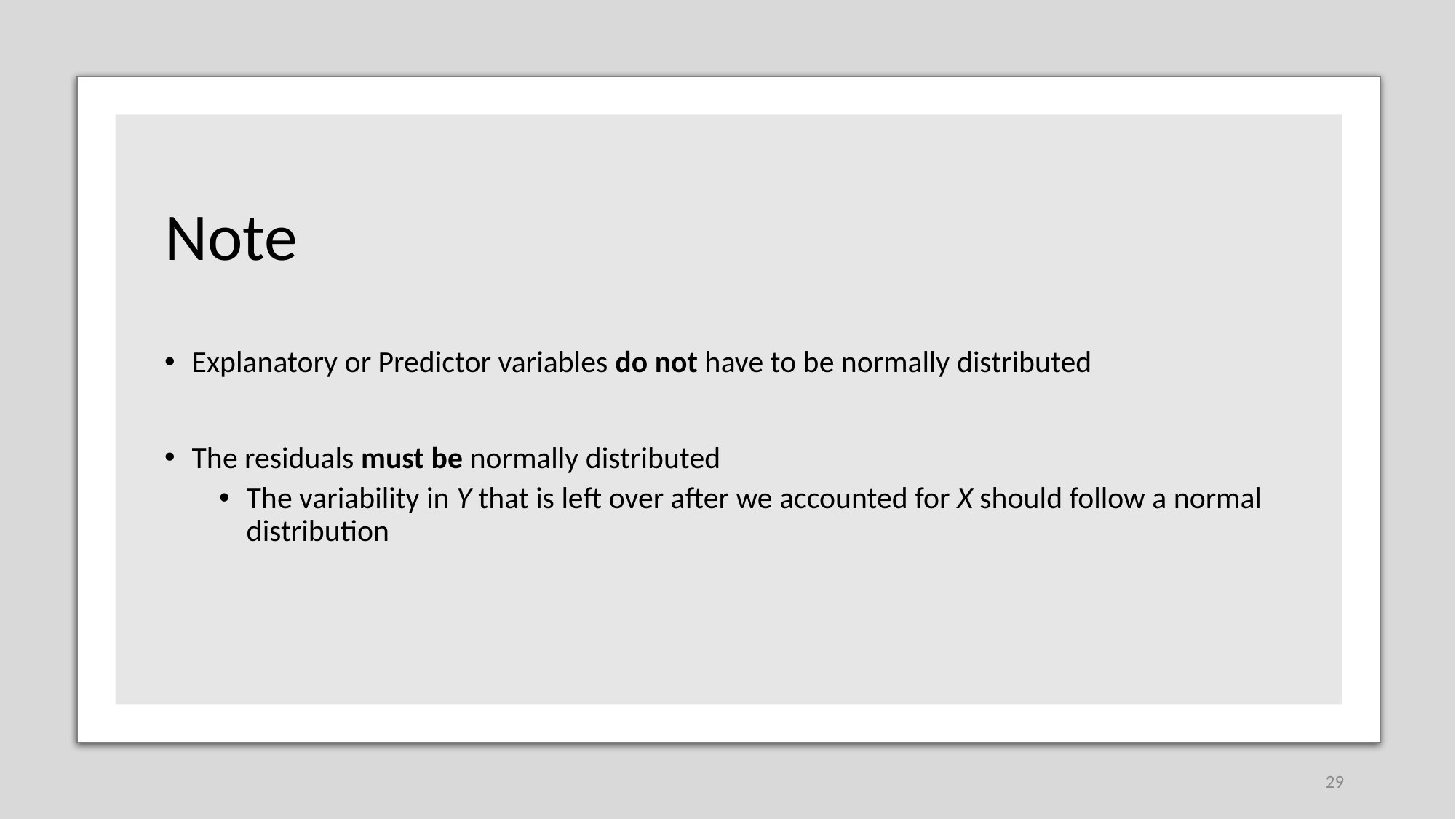

# Note
Explanatory or Predictor variables do not have to be normally distributed

The residuals must be normally distributed
The variability in Y that is left over after we accounted for X should follow a normal distribution
29